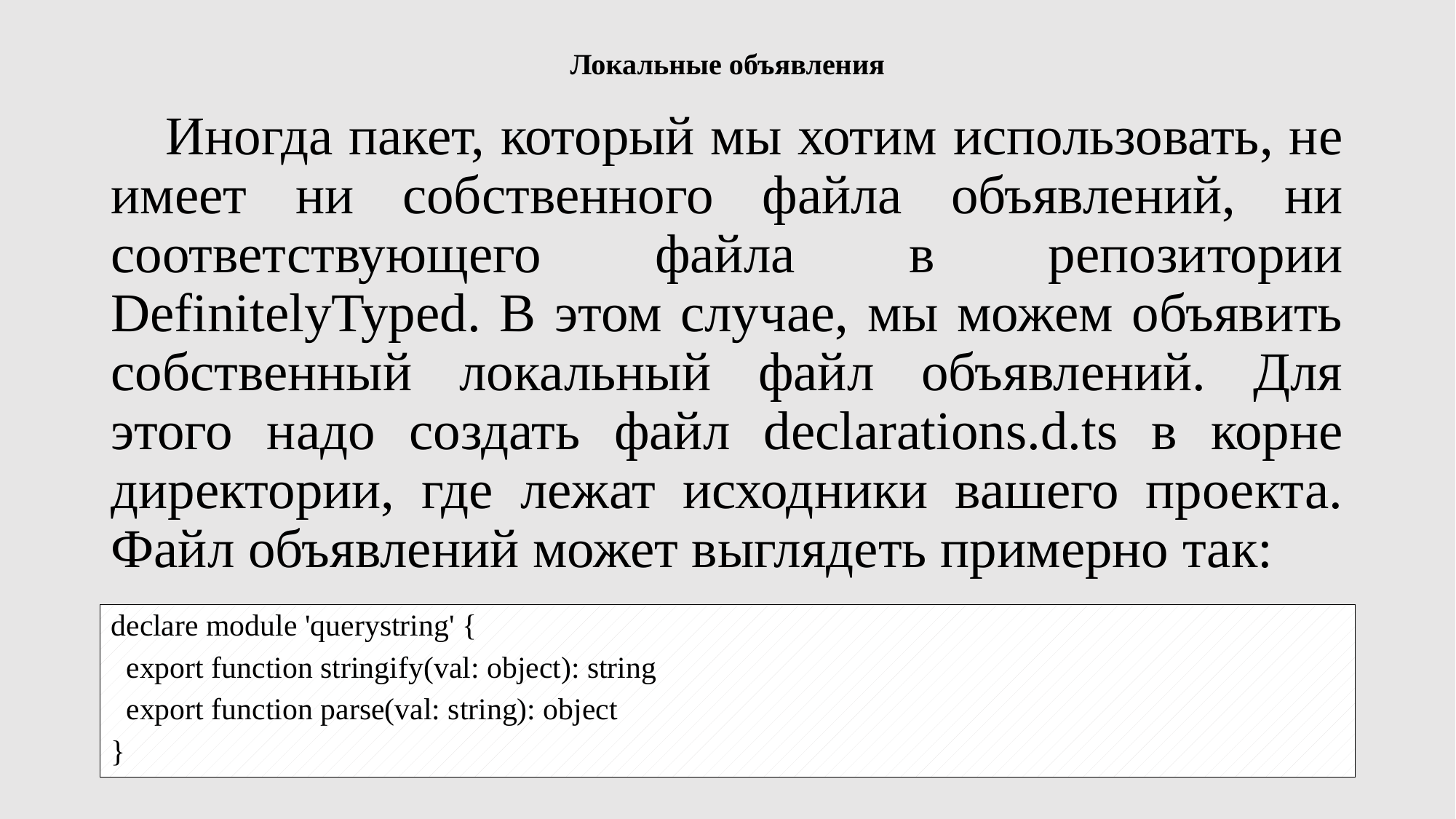

# Локальные объявления
Иногда пакет, который мы хотим использовать, не имеет ни собственного файла объявлений, ни соответствующего файла в репозитории DefinitelyTyped. В этом случае, мы можем объявить собственный локальный файл объявлений. Для этого надо создать файл declarations.d.ts в корне директории, где лежат исходники вашего проекта. Файл объявлений может выглядеть примерно так:
declare module 'querystring' {
  export function stringify(val: object): string
  export function parse(val: string): object
}